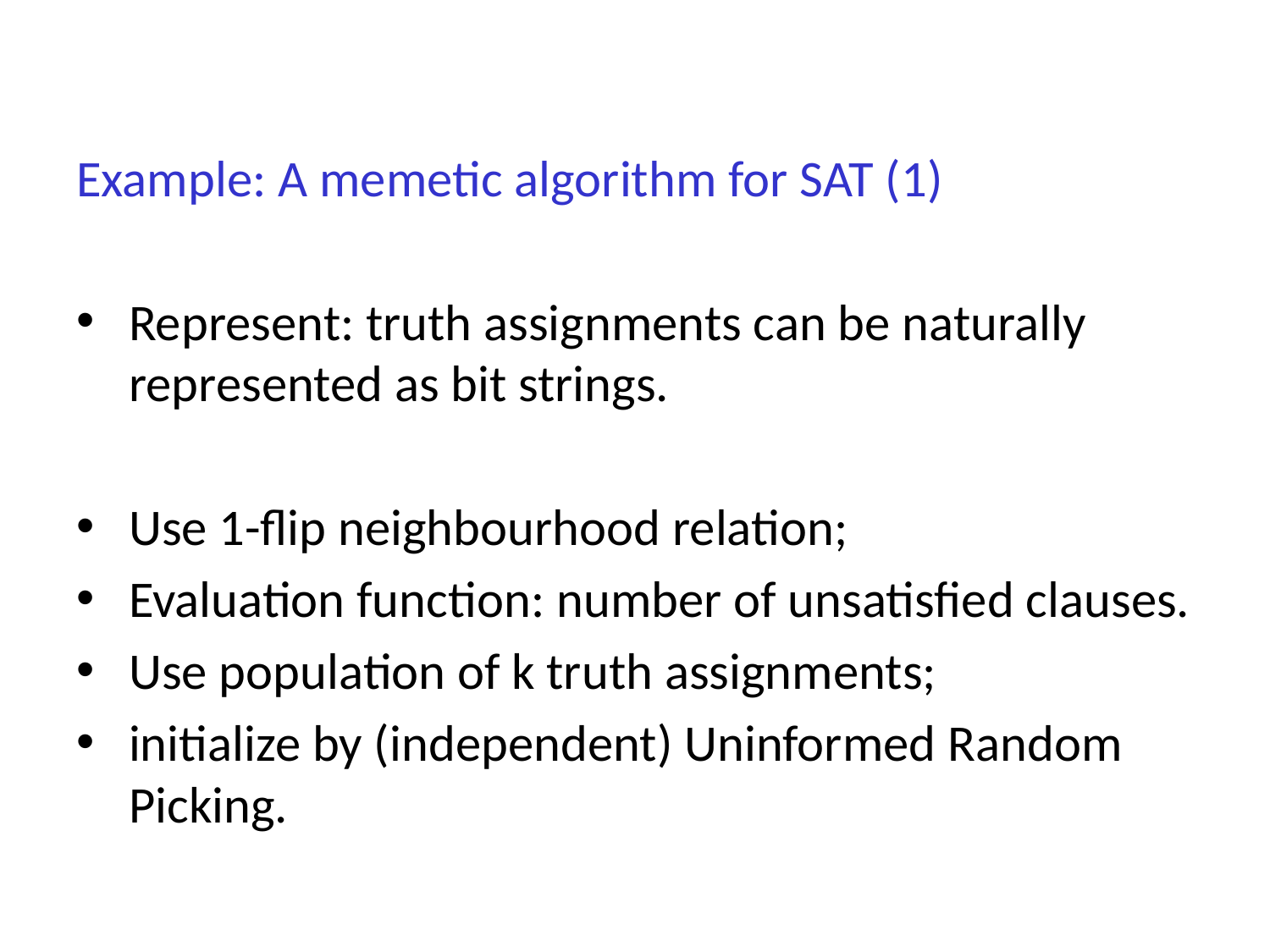

Example: A memetic algorithm for SAT (1)

Represent: truth assignments can be naturally represented as bit strings.

Use 1-flip neighbourhood relation;
Evaluation function: number of unsatisfied clauses.
Use population of k truth assignments;
initialize by (independent) Uninformed Random Picking.